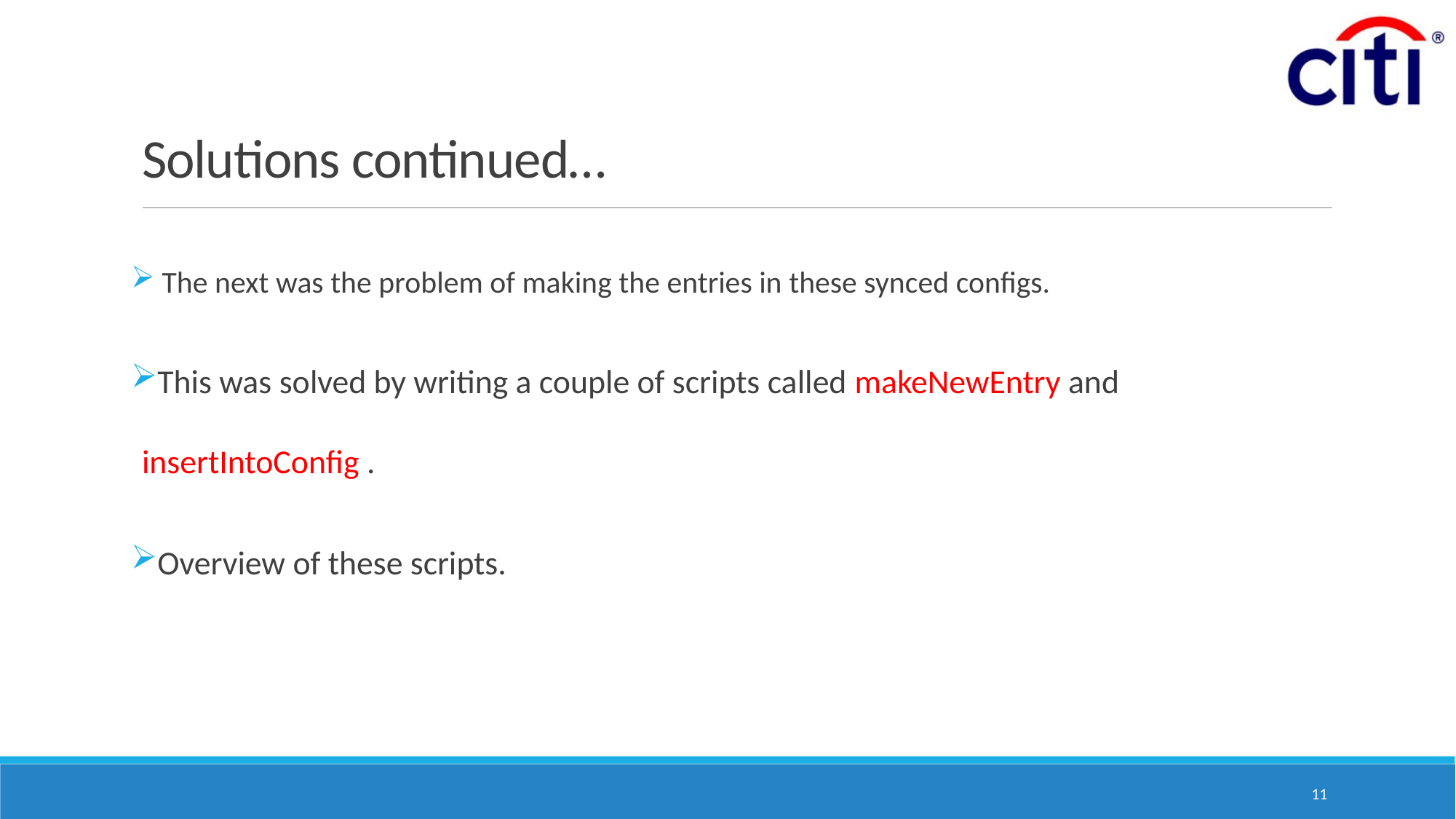

# Solutions continued…
 The next was the problem of making the entries in these synced configs.
This was solved by writing a couple of scripts called makeNewEntry and insertIntoConfig .
Overview of these scripts.
11